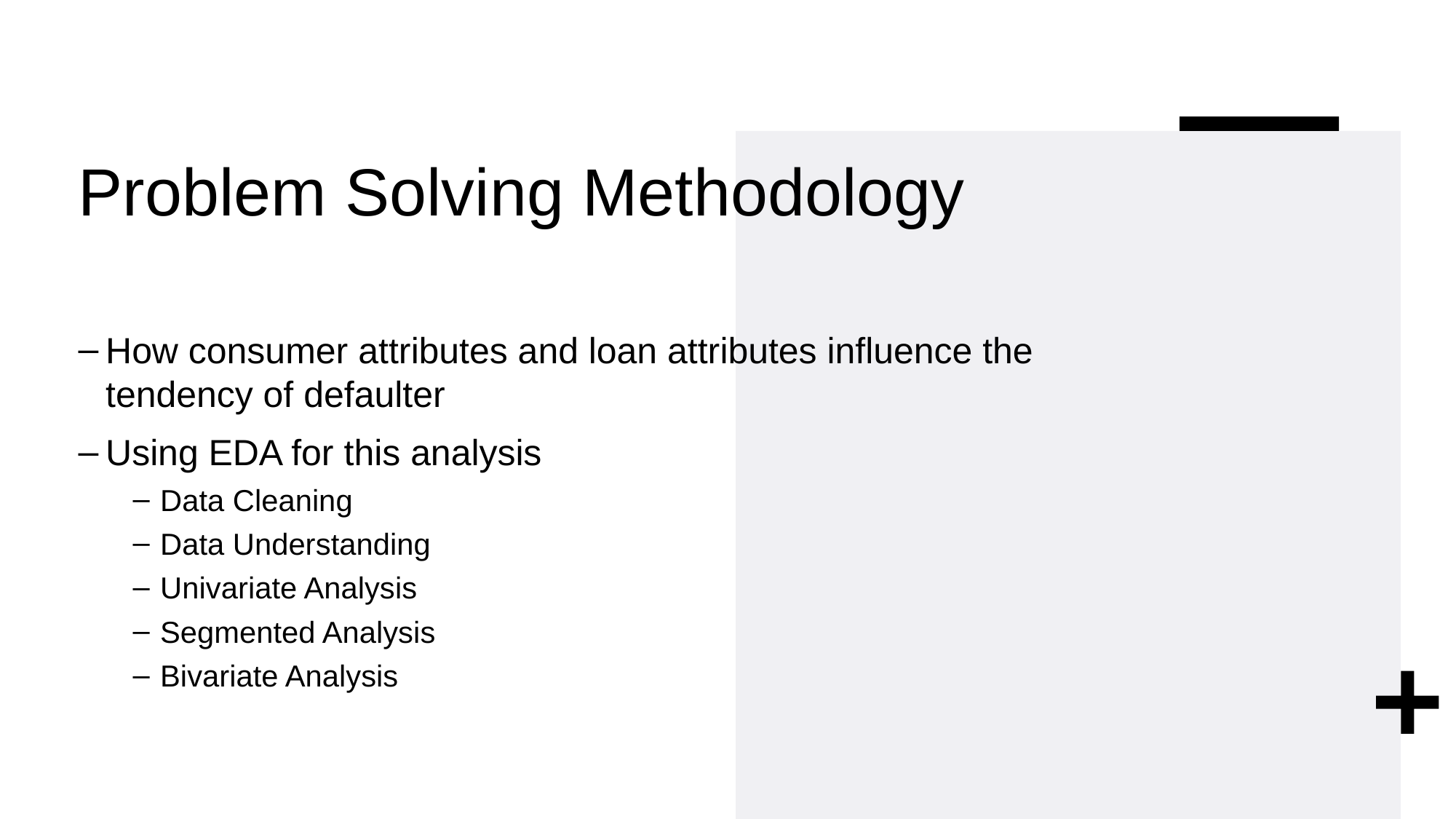

# Problem Solving Methodology
How consumer attributes and loan attributes influence the tendency of defaulter
Using EDA for this analysis
Data Cleaning
Data Understanding
Univariate Analysis
Segmented Analysis
Bivariate Analysis